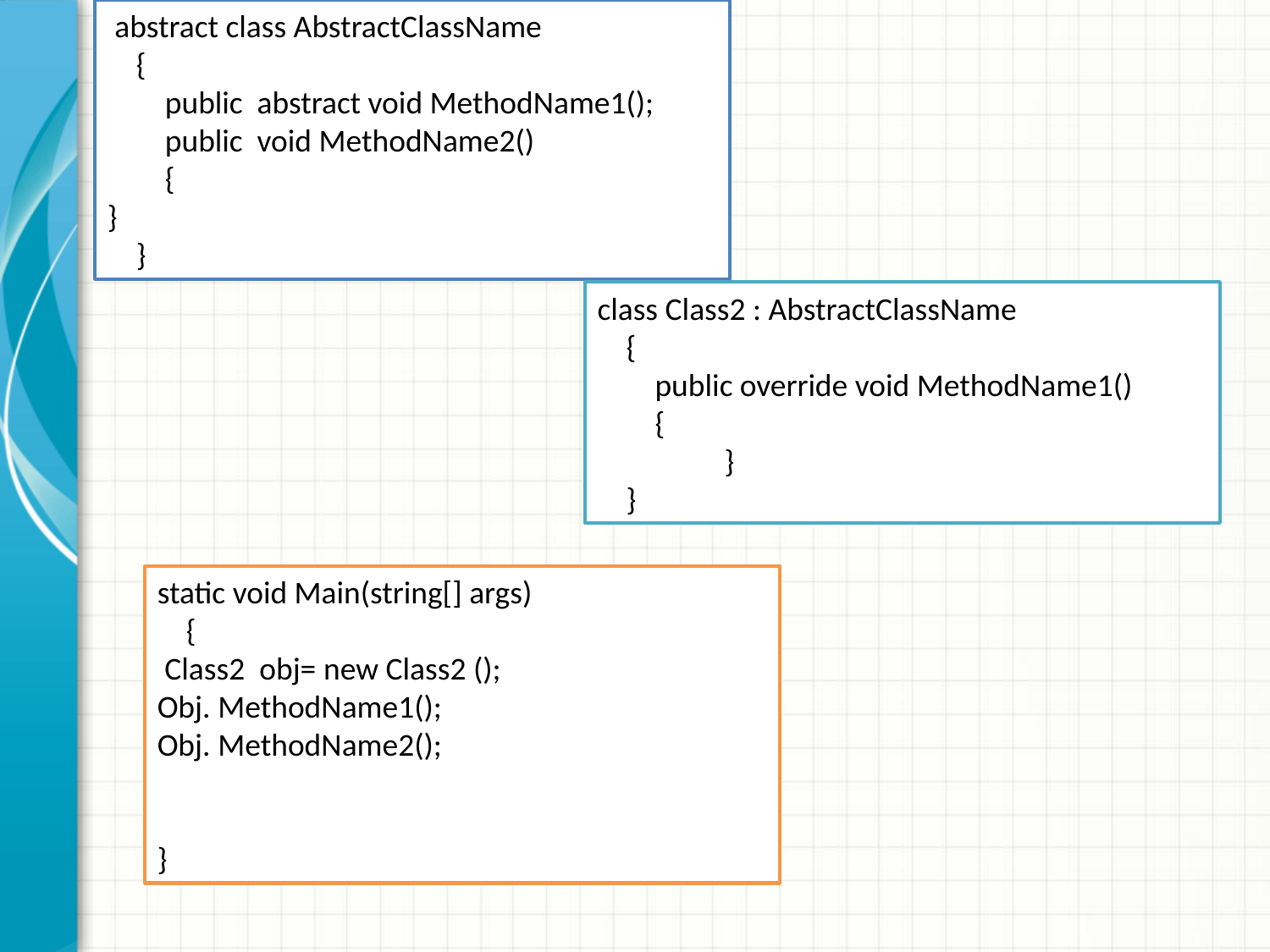

abstract class AbstractClassName
    {
        public  abstract void MethodName1();
        public  void MethodName2()
        {
}
    }
class Class2 : AbstractClassName
    {
        public override void MethodName1()
        {
	}
    }
static void Main(string[] args)
    {
 Class2  obj= new Class2 ();
Obj. MethodName1();
Obj. MethodName2();

}